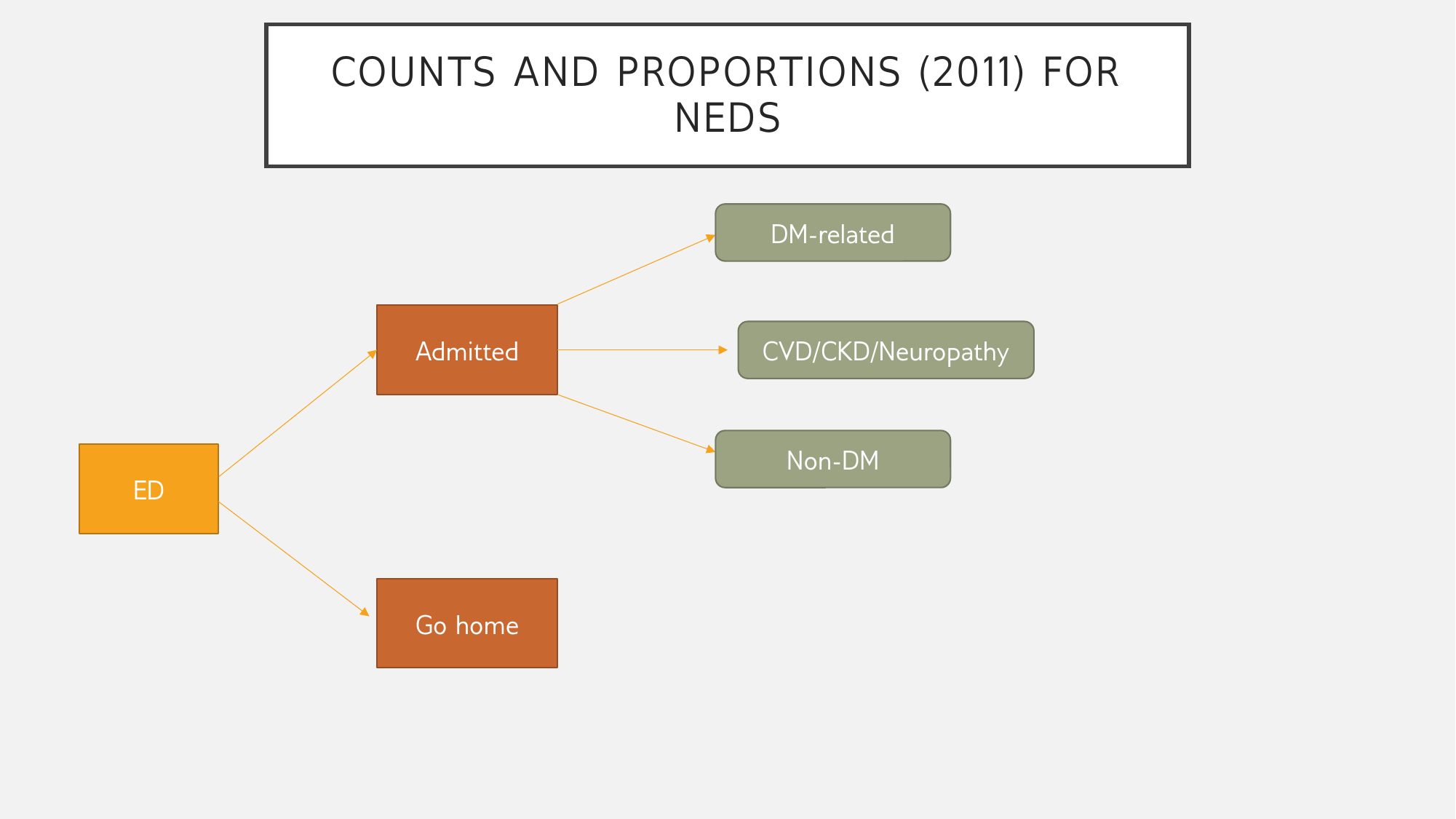

# Counts and proportions (2011) for NEDS
DM-related
Admitted
CVD/CKD/Neuropathy
Non-DM
ED
Go home